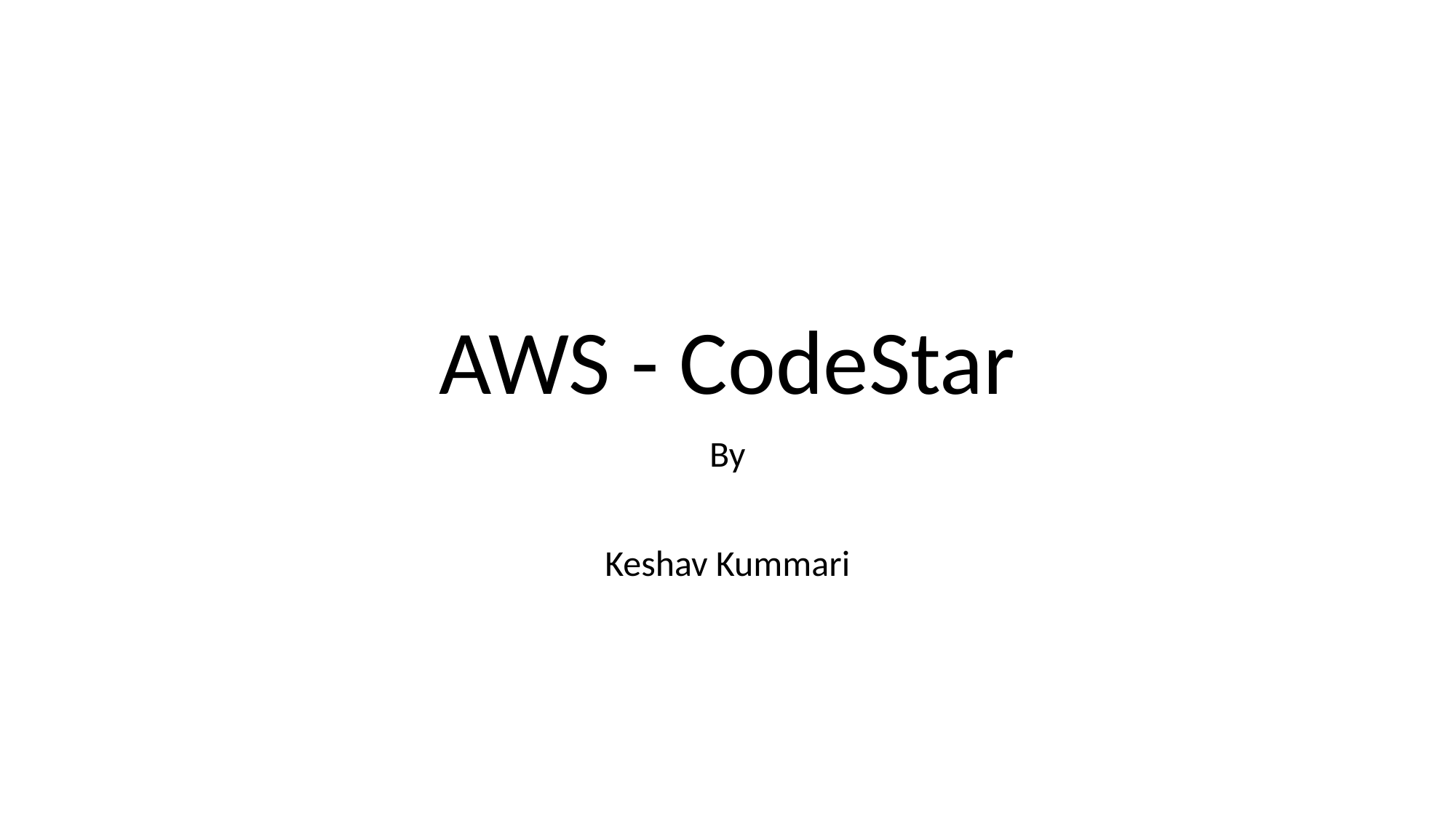

# AWS - CodeStar
By

Keshav Kummari